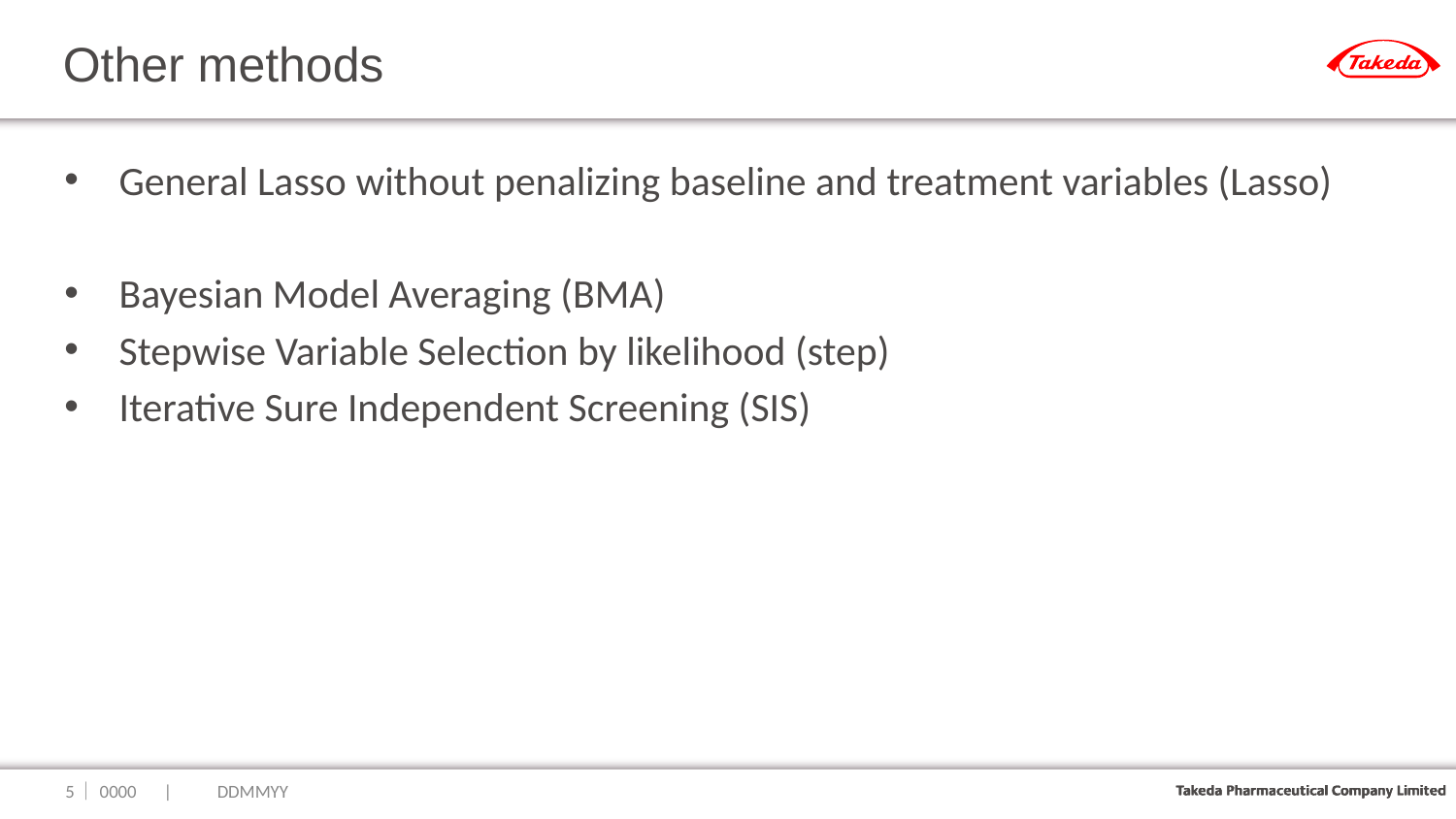

# Other methods
General Lasso without penalizing baseline and treatment variables (Lasso)

Bayesian Model Averaging (BMA)
Stepwise Variable Selection by likelihood (step)
Iterative Sure Independent Screening (SIS)
5
｜0000　|　　DDMMYY